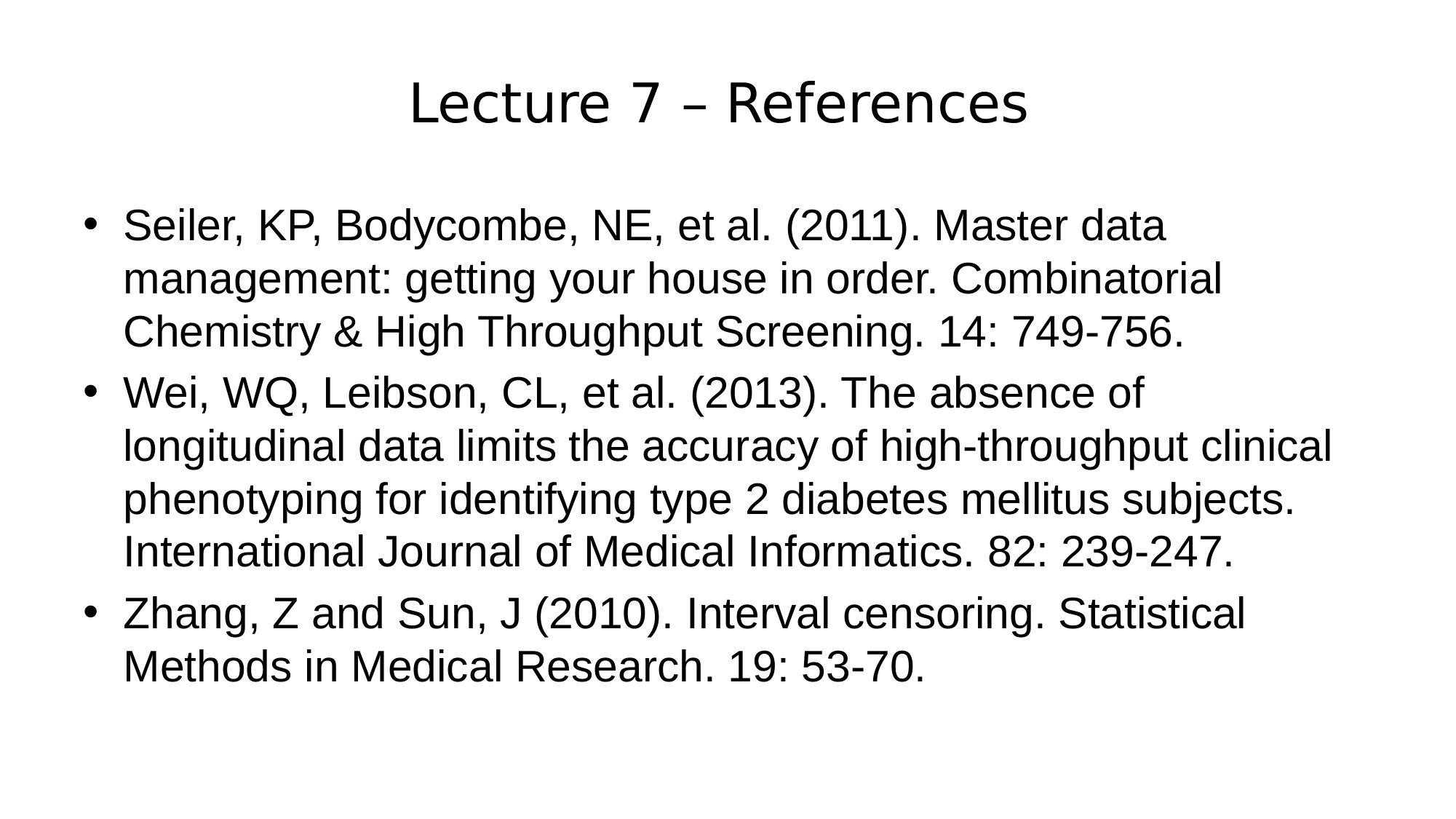

# Lecture 7 – References
Seiler, KP, Bodycombe, NE, et al. (2011). Master data management: getting your house in order. Combinatorial Chemistry & High Throughput Screening. 14: 749-756.
Wei, WQ, Leibson, CL, et al. (2013). The absence of longitudinal data limits the accuracy of high-throughput clinical phenotyping for identifying type 2 diabetes mellitus subjects. International Journal of Medical Informatics. 82: 239-247.
Zhang, Z and Sun, J (2010). Interval censoring. Statistical Methods in Medical Research. 19: 53-70.